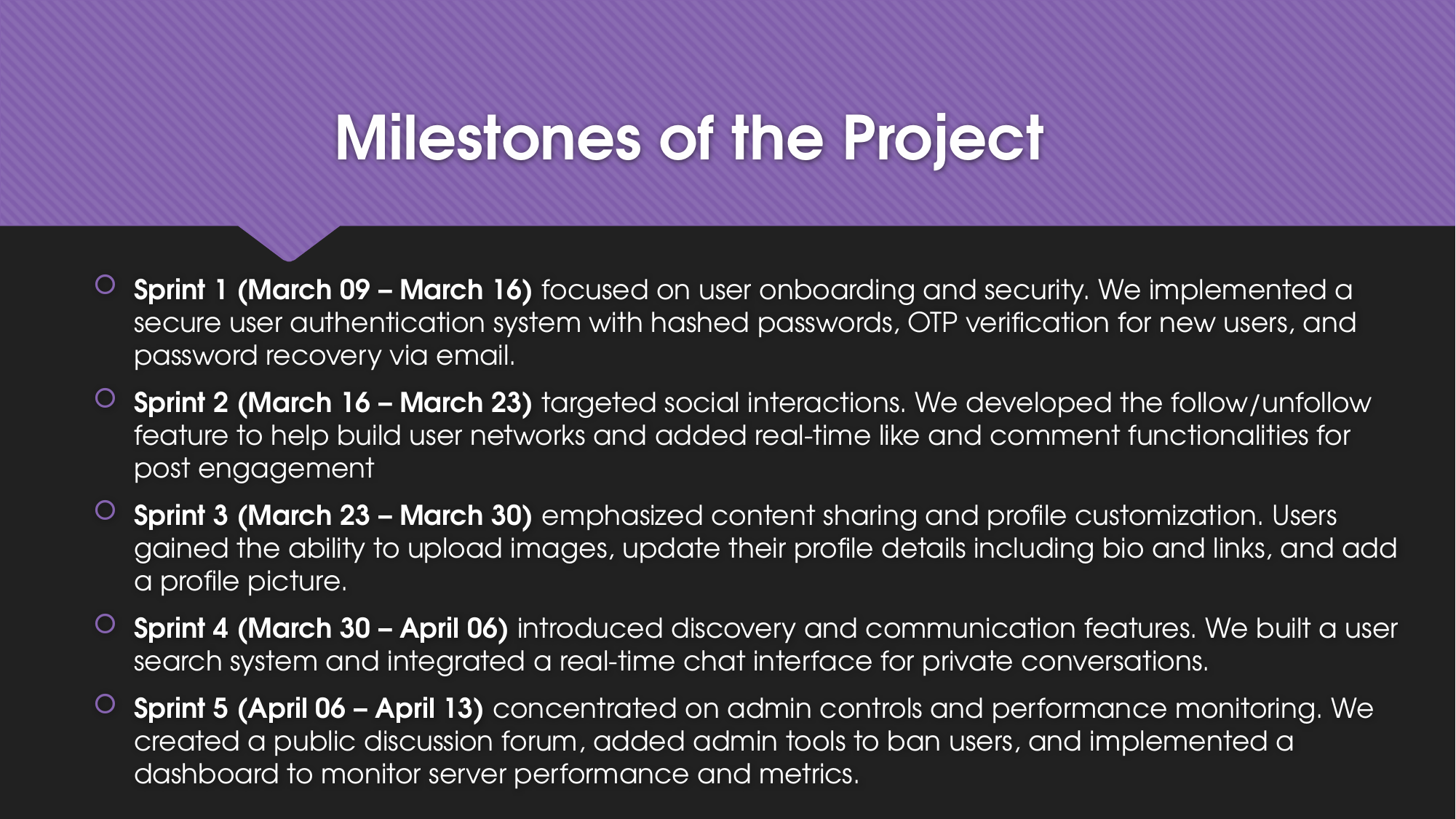

# Milestones of the Project
Sprint 1 (March 09 – March 16) focused on user onboarding and security. We implemented a secure user authentication system with hashed passwords, OTP verification for new users, and password recovery via email.
Sprint 2 (March 16 – March 23) targeted social interactions. We developed the follow/unfollow feature to help build user networks and added real-time like and comment functionalities for post engagement
Sprint 3 (March 23 – March 30) emphasized content sharing and profile customization. Users gained the ability to upload images, update their profile details including bio and links, and add a profile picture.
Sprint 4 (March 30 – April 06) introduced discovery and communication features. We built a user search system and integrated a real-time chat interface for private conversations.
Sprint 5 (April 06 – April 13) concentrated on admin controls and performance monitoring. We created a public discussion forum, added admin tools to ban users, and implemented a dashboard to monitor server performance and metrics.